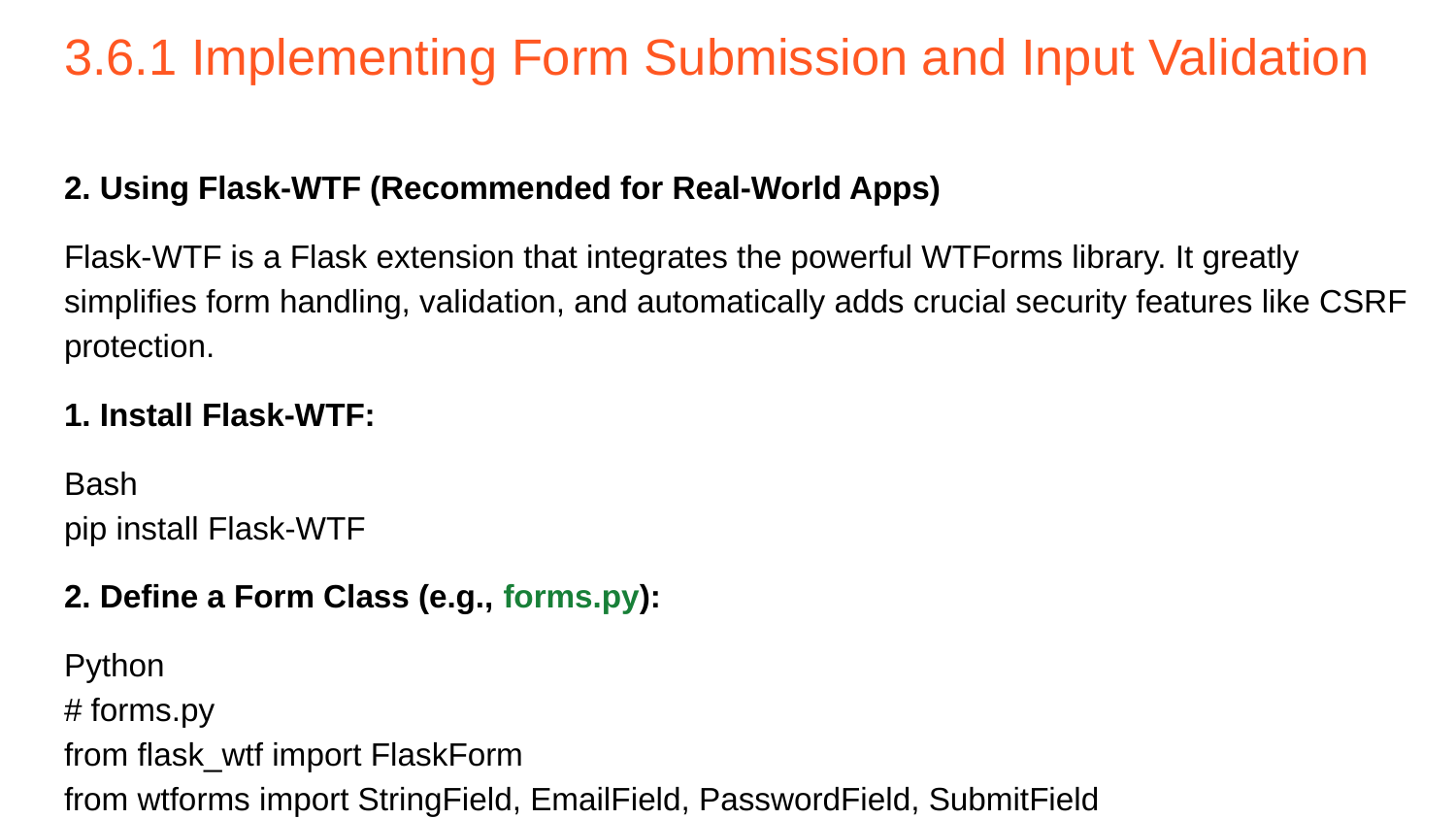

# 3.6.1 Implementing Form Submission and Input Validation
2. Using Flask-WTF (Recommended for Real-World Apps)
Flask-WTF is a Flask extension that integrates the powerful WTForms library. It greatly simplifies form handling, validation, and automatically adds crucial security features like CSRF protection.
1. Install Flask-WTF:
Bash
pip install Flask-WTF
2. Define a Form Class (e.g., forms.py):
Python
# forms.py
from flask_wtf import FlaskForm
from wtforms import StringField, EmailField, PasswordField, SubmitField